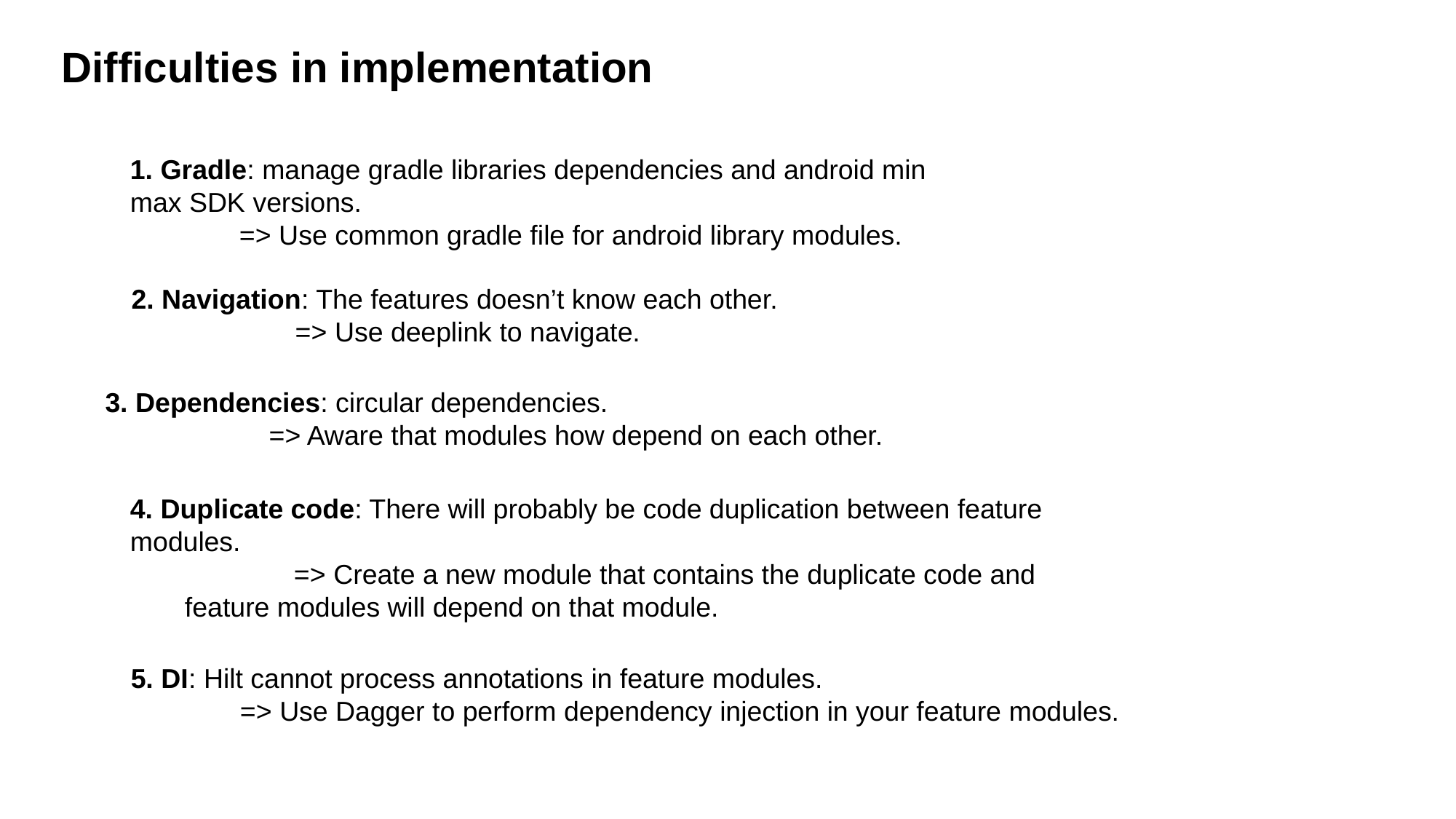

Difficulties in implementation
1. Gradle: manage gradle libraries dependencies and android min max SDK versions.
	=> Use common gradle file for android library modules.
2. Navigation: The features doesn’t know each other.
	=> Use deeplink to navigate.
3. Dependencies: circular dependencies.
	=> Aware that modules how depend on each other.
4. Duplicate code: There will probably be code duplication between feature modules.
	=> Create a new module that contains the duplicate code and feature modules will depend on that module.
5. DI: Hilt cannot process annotations in feature modules.
	=> Use Dagger to perform dependency injection in your feature modules.